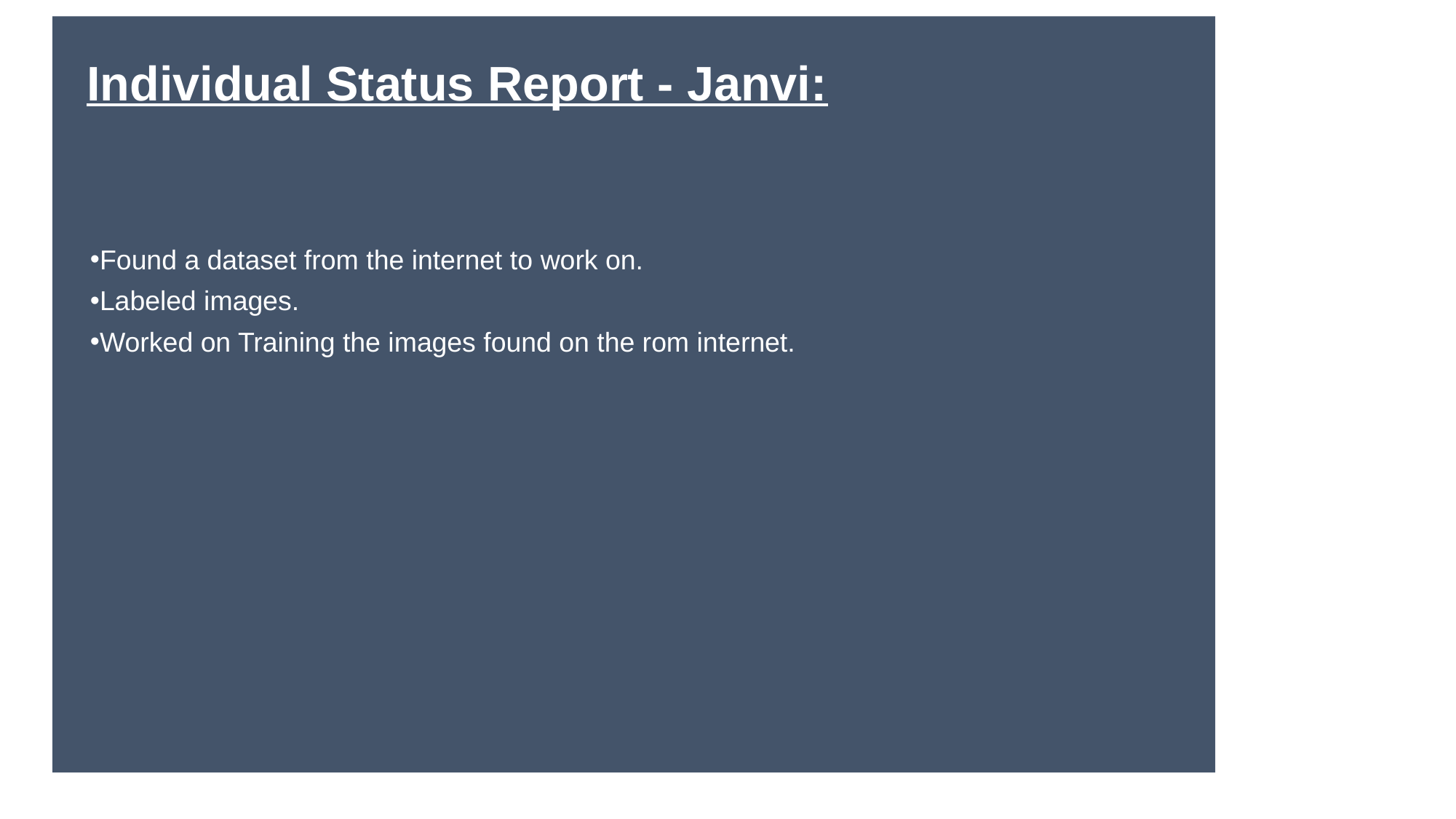

Individual Status Report - Janvi:
Found a dataset from the internet to work on.
Labeled images.
Worked on Training the images found on the rom internet.